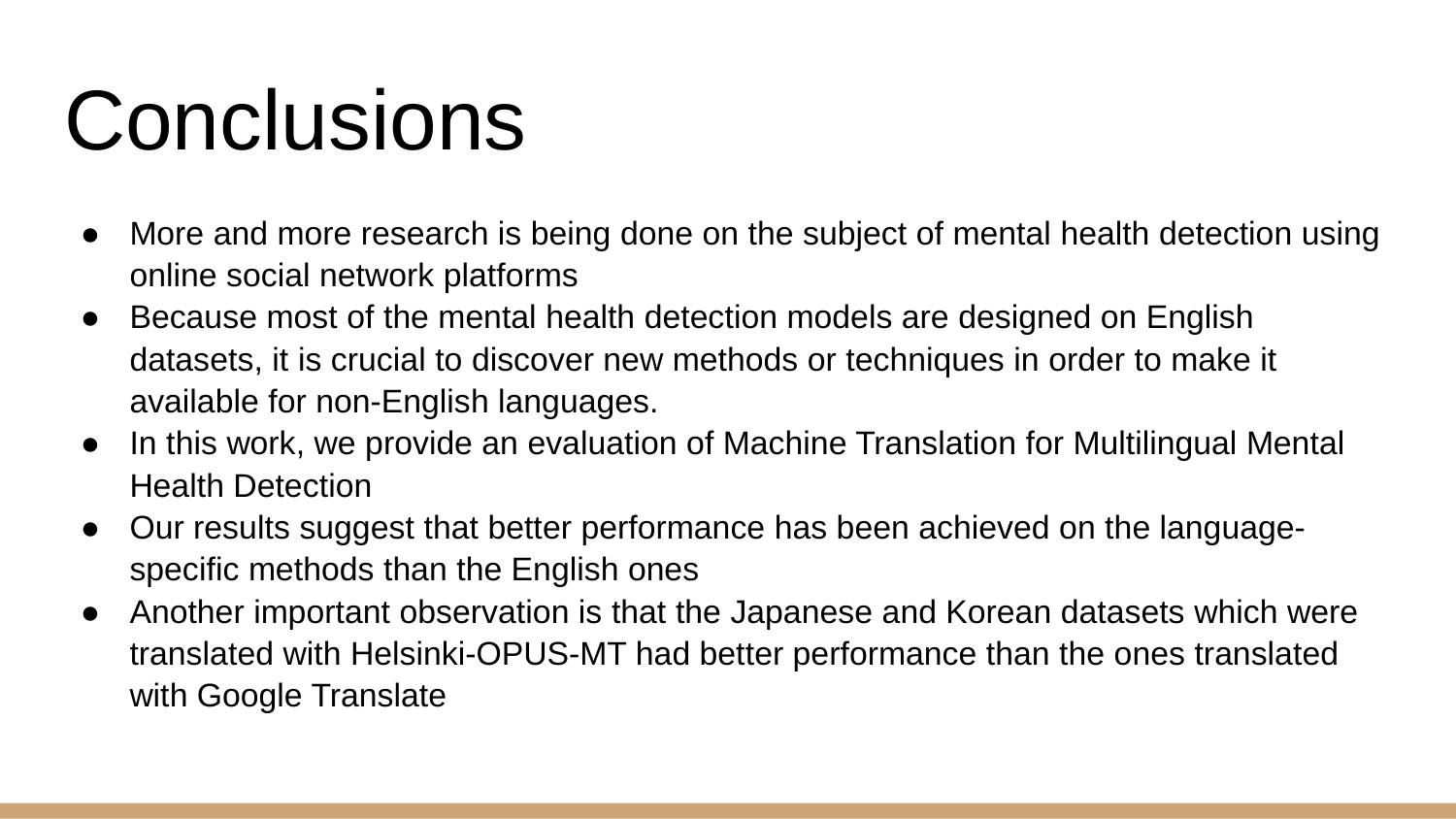

# Conclusions
More and more research is being done on the subject of mental health detection using online social network platforms
Because most of the mental health detection models are designed on English datasets, it is crucial to discover new methods or techniques in order to make it available for non-English languages.
In this work, we provide an evaluation of Machine Translation for Multilingual Mental Health Detection
Our results suggest that better performance has been achieved on the language-specific methods than the English ones
Another important observation is that the Japanese and Korean datasets which were translated with Helsinki-OPUS-MT had better performance than the ones translated with Google Translate